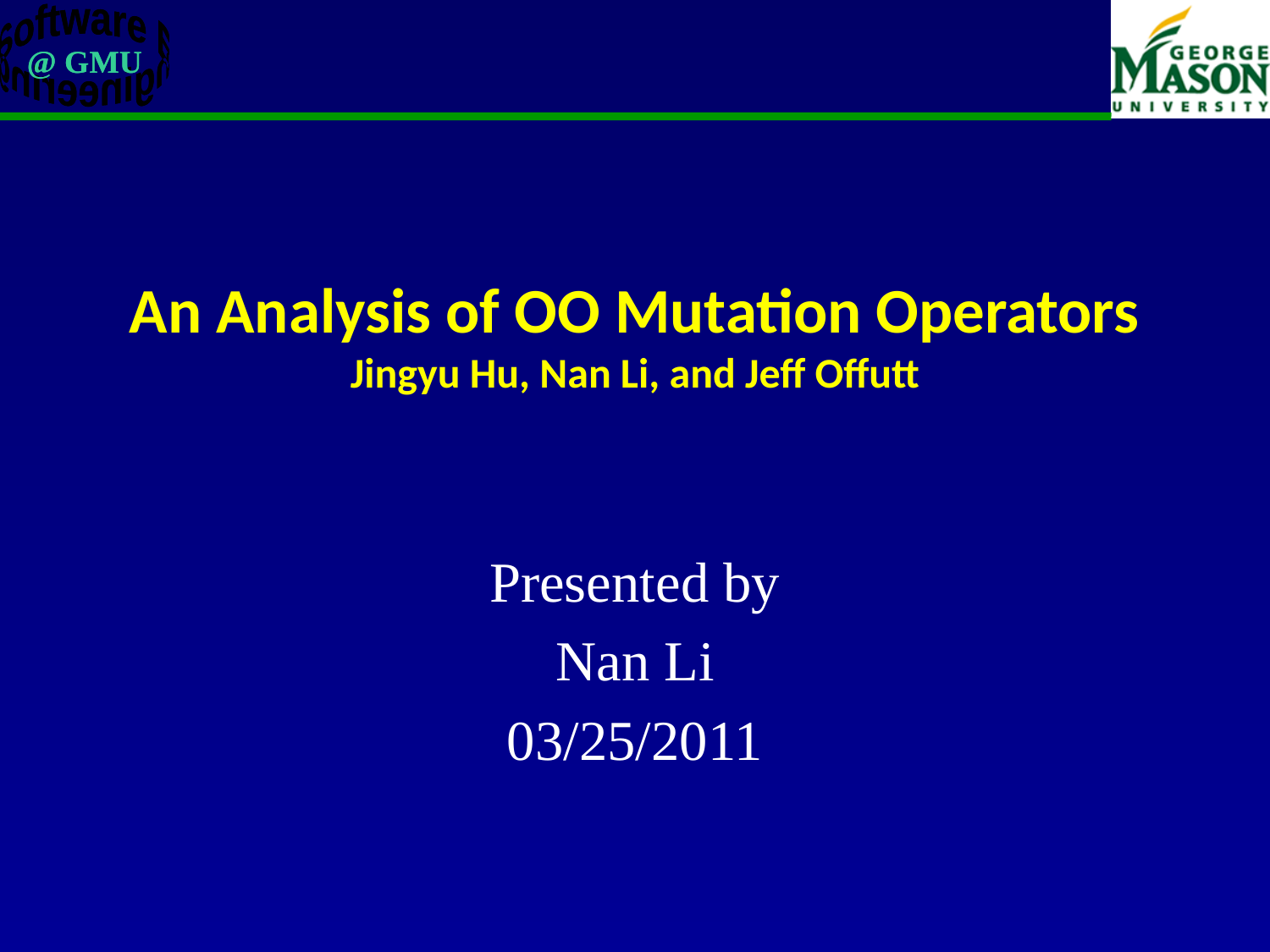

# An Analysis of OO Mutation Operators Jingyu Hu, Nan Li, and Jeff Offutt
Presented by
Nan Li
03/25/2011